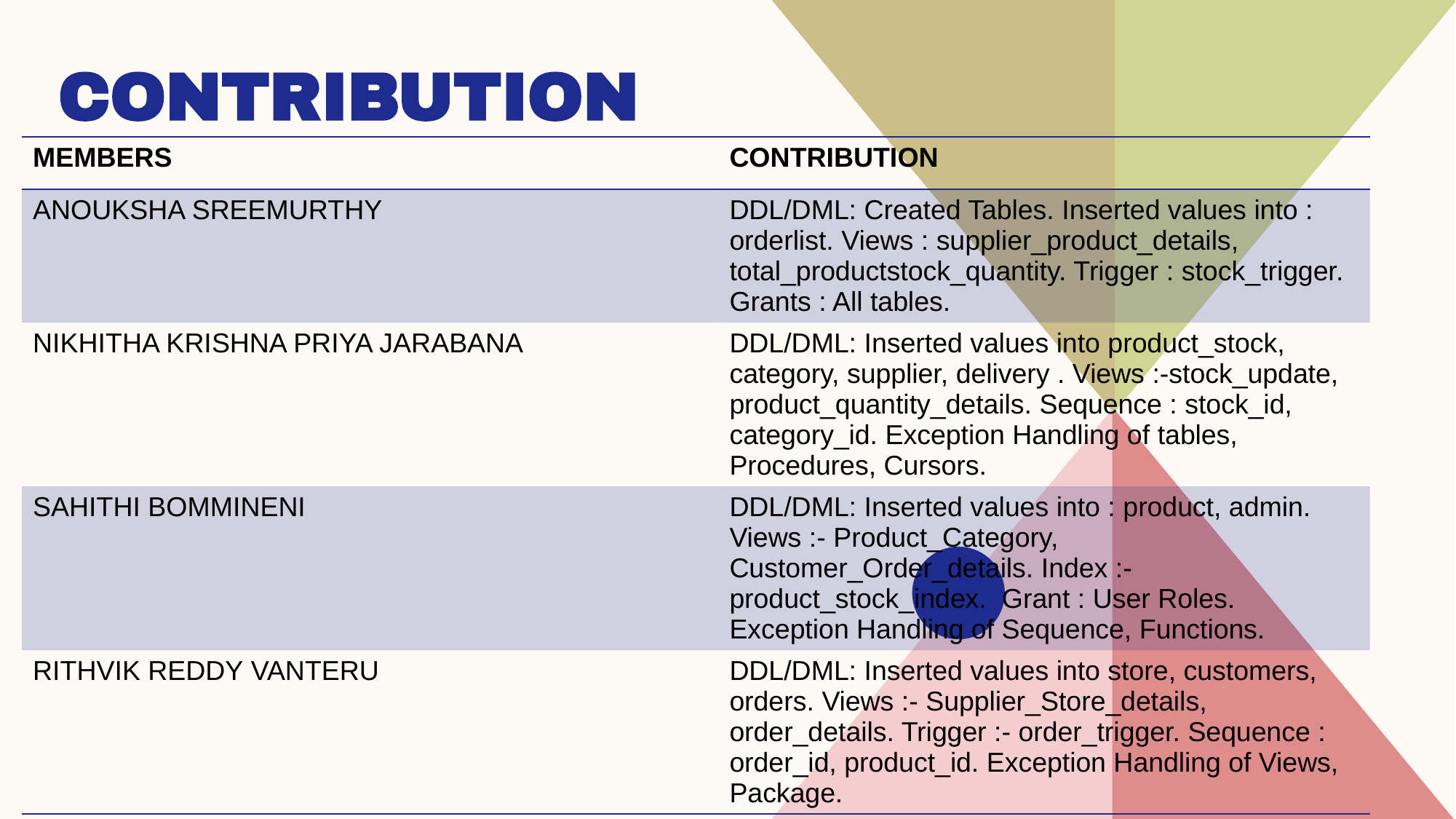

# Contribution
| MEMBERS | CONTRIBUTION |
| --- | --- |
| ANOUKSHA SREEMURTHY | DDL/DML: Created Tables. Inserted values into : orderlist. Views : supplier\_product\_details, total\_productstock\_quantity. Trigger : stock\_trigger. Grants : All tables. |
| NIKHITHA KRISHNA PRIYA JARABANA | DDL/DML: Inserted values into product\_stock, category, supplier, delivery . Views :-stock\_update, product\_quantity\_details. Sequence : stock\_id, category\_id. Exception Handling of tables, Procedures, Cursors. |
| SAHITHI BOMMINENI | DDL/DML: Inserted values into : product, admin. Views :- Product\_Category, Customer\_Order\_details. Index :- product\_stock\_index. Grant : User Roles. Exception Handling of Sequence, Functions. |
| RITHVIK REDDY VANTERU | DDL/DML: Inserted values into store, customers, orders. Views :- Supplier\_Store\_details, order\_details. Trigger :- order\_trigger. Sequence : order\_id, product\_id. Exception Handling of Views, Package. |